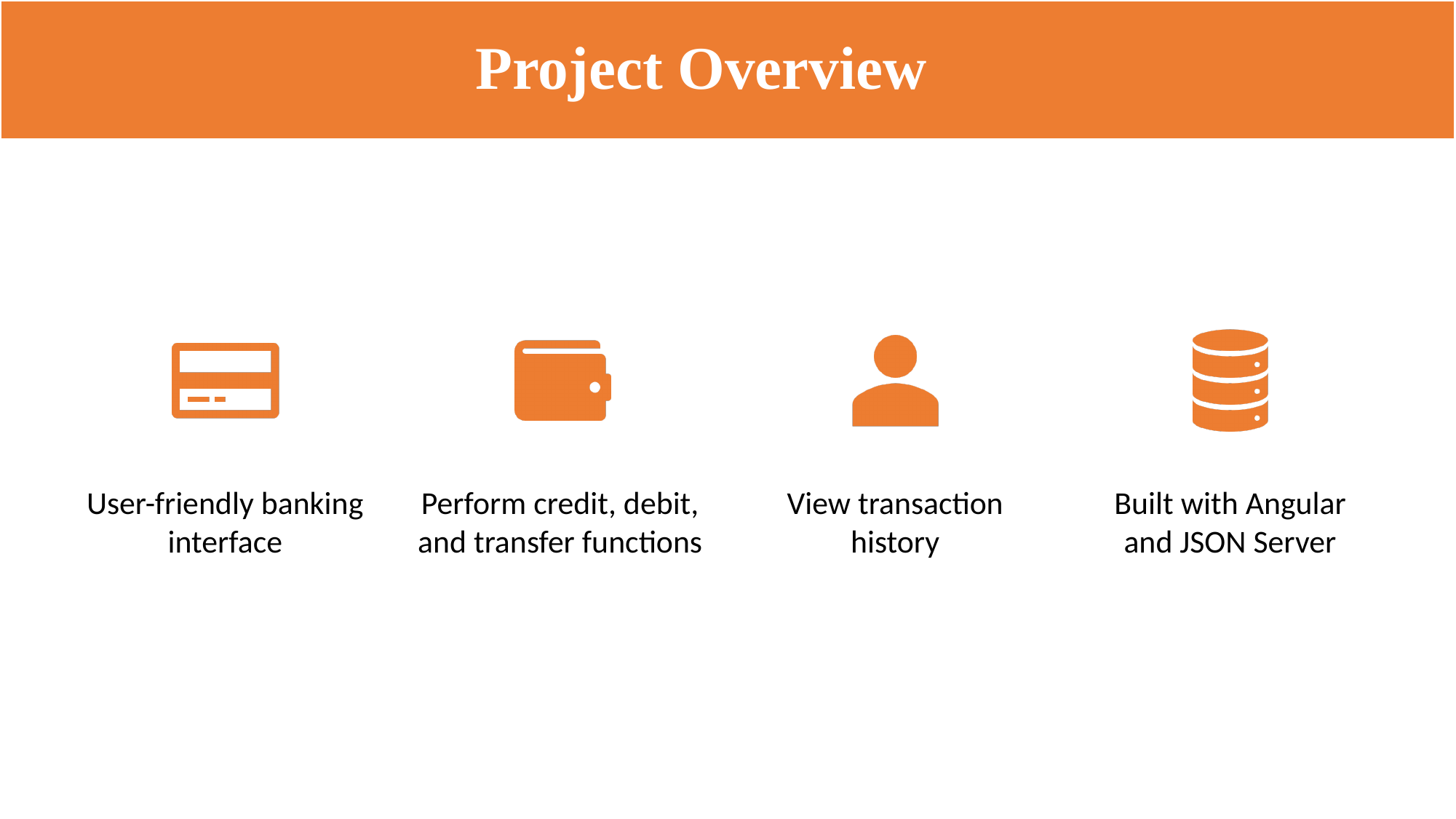

# Project Overview
User-friendly banking interface
Perform credit, debit, and transfer functions
View transaction history
Built with Angular and JSON Server